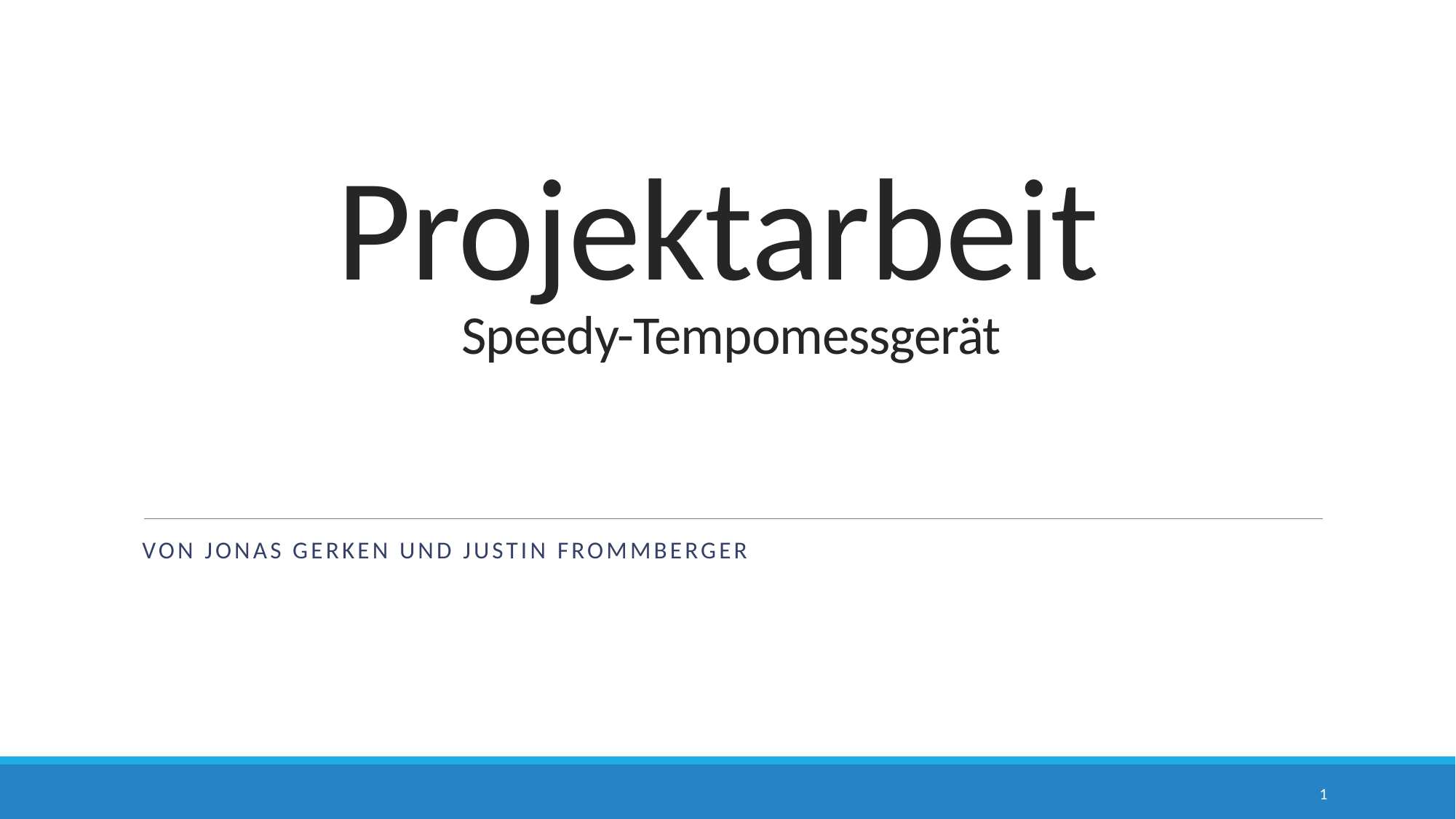

# Projektarbeit Speedy-Tempomessgerät
Von Jonas gerken und Justin Frommberger
1